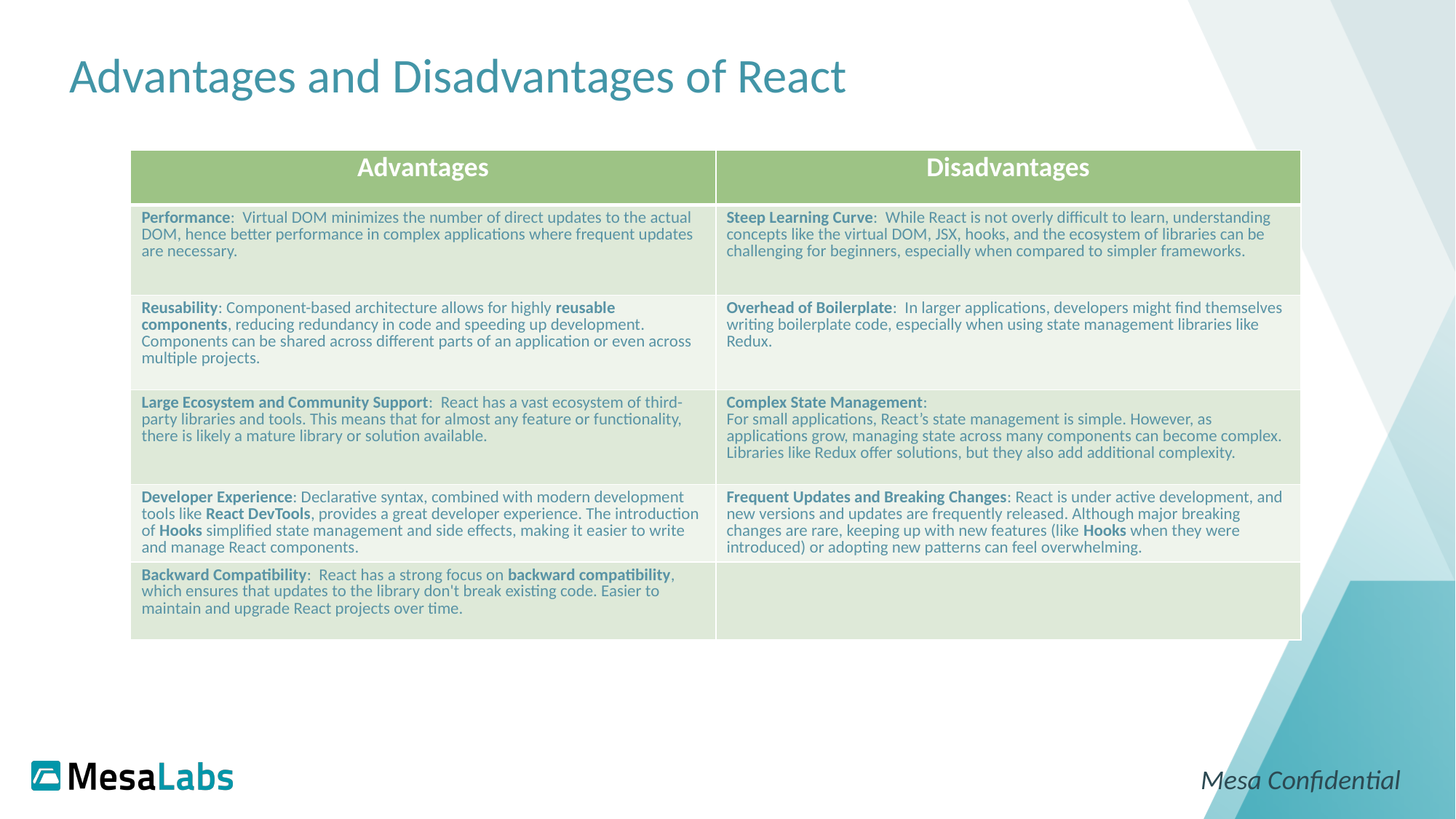

# Advantages and Disadvantages of React
| Advantages | Disadvantages |
| --- | --- |
| Performance: Virtual DOM minimizes the number of direct updates to the actual DOM, hence better performance in complex applications where frequent updates are necessary. | Steep Learning Curve: While React is not overly difficult to learn, understanding concepts like the virtual DOM, JSX, hooks, and the ecosystem of libraries can be challenging for beginners, especially when compared to simpler frameworks. |
| Reusability: Component-based architecture allows for highly reusable components, reducing redundancy in code and speeding up development. Components can be shared across different parts of an application or even across multiple projects. | Overhead of Boilerplate: In larger applications, developers might find themselves writing boilerplate code, especially when using state management libraries like Redux. |
| Large Ecosystem and Community Support: React has a vast ecosystem of third-party libraries and tools. This means that for almost any feature or functionality, there is likely a mature library or solution available. | Complex State Management: For small applications, React’s state management is simple. However, as applications grow, managing state across many components can become complex. Libraries like Redux offer solutions, but they also add additional complexity. |
| Developer Experience: Declarative syntax, combined with modern development tools like React DevTools, provides a great developer experience. The introduction of Hooks simplified state management and side effects, making it easier to write and manage React components. | Frequent Updates and Breaking Changes: React is under active development, and new versions and updates are frequently released. Although major breaking changes are rare, keeping up with new features (like Hooks when they were introduced) or adopting new patterns can feel overwhelming. |
| Backward Compatibility: React has a strong focus on backward compatibility, which ensures that updates to the library don't break existing code. Easier to maintain and upgrade React projects over time. |  |

Mesa Confidential